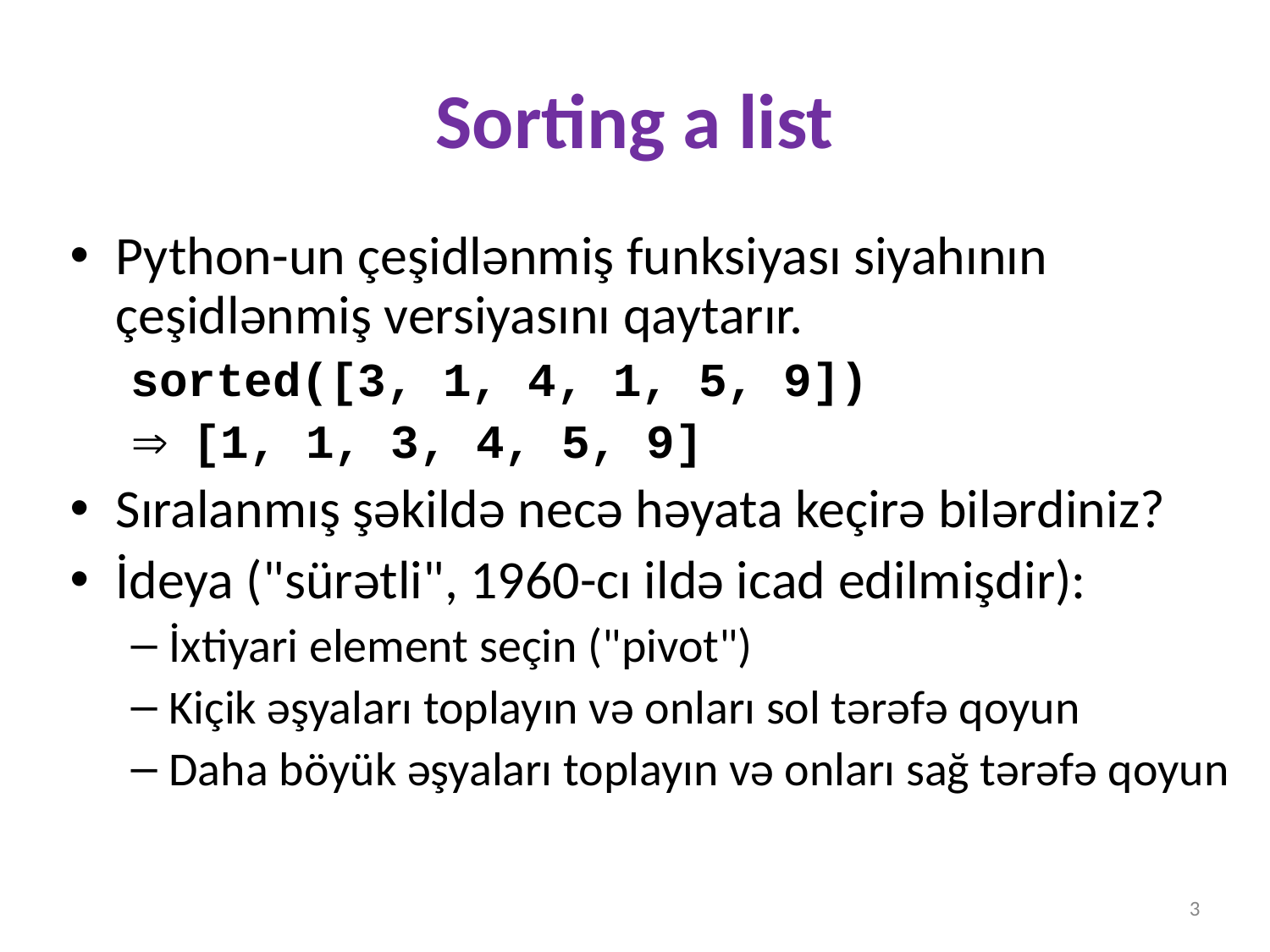

# Sorting a list
Python-un çeşidlənmiş funksiyası siyahının çeşidlənmiş versiyasını qaytarır.
sorted([3, 1, 4, 1, 5, 9])
⇒ [1, 1, 3, 4, 5, 9]
Sıralanmış şəkildə necə həyata keçirə bilərdiniz?
İdeya ("sürətli", 1960-cı ildə icad edilmişdir):
İxtiyari element seçin ("pivot")
Kiçik əşyaları toplayın və onları sol tərəfə qoyun
Daha böyük əşyaları toplayın və onları sağ tərəfə qoyun
3